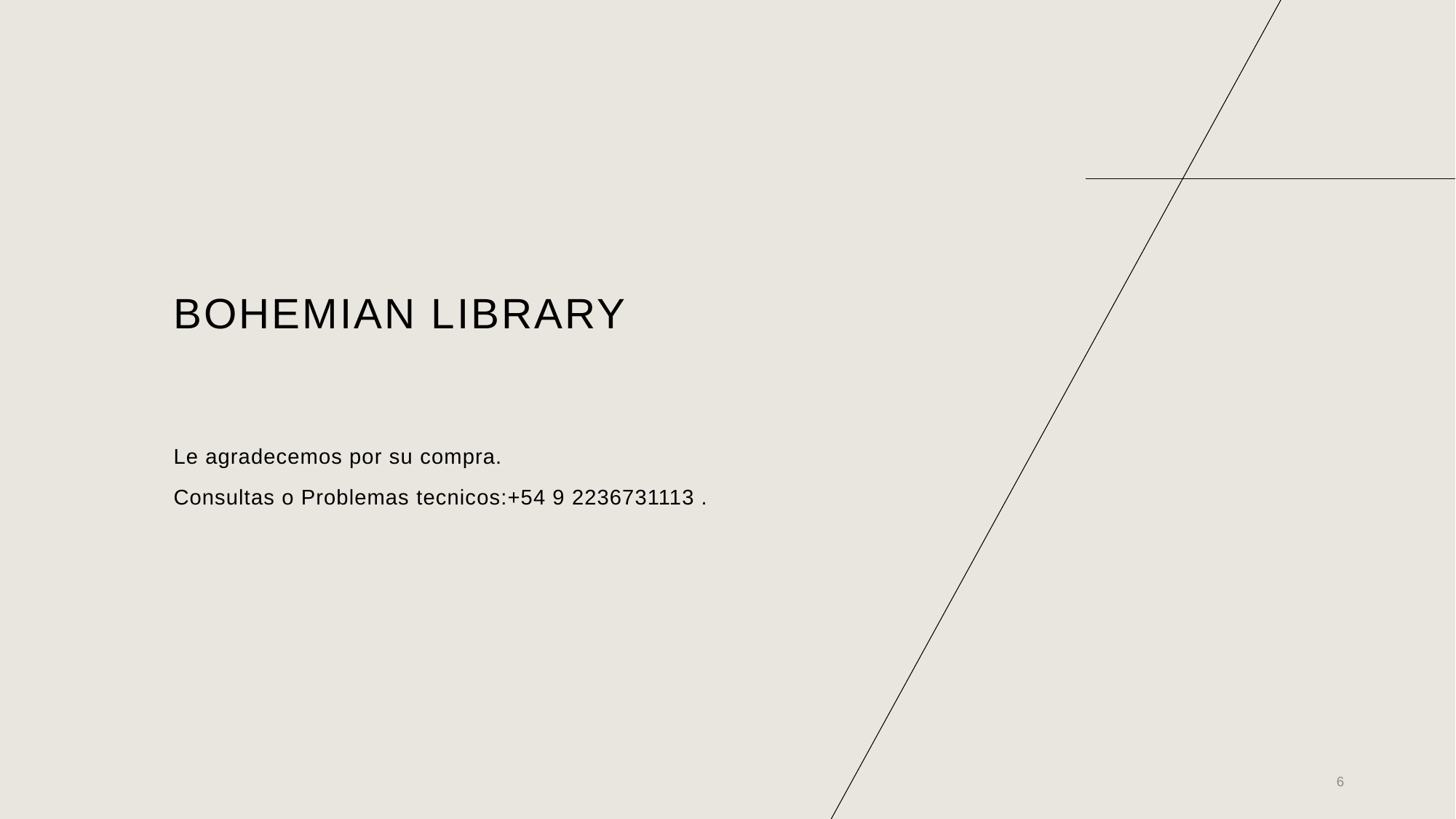

# Bohemian library
Le agradecemos por su compra.
Consultas o Problemas tecnicos:+54 9 2236731113 .
6